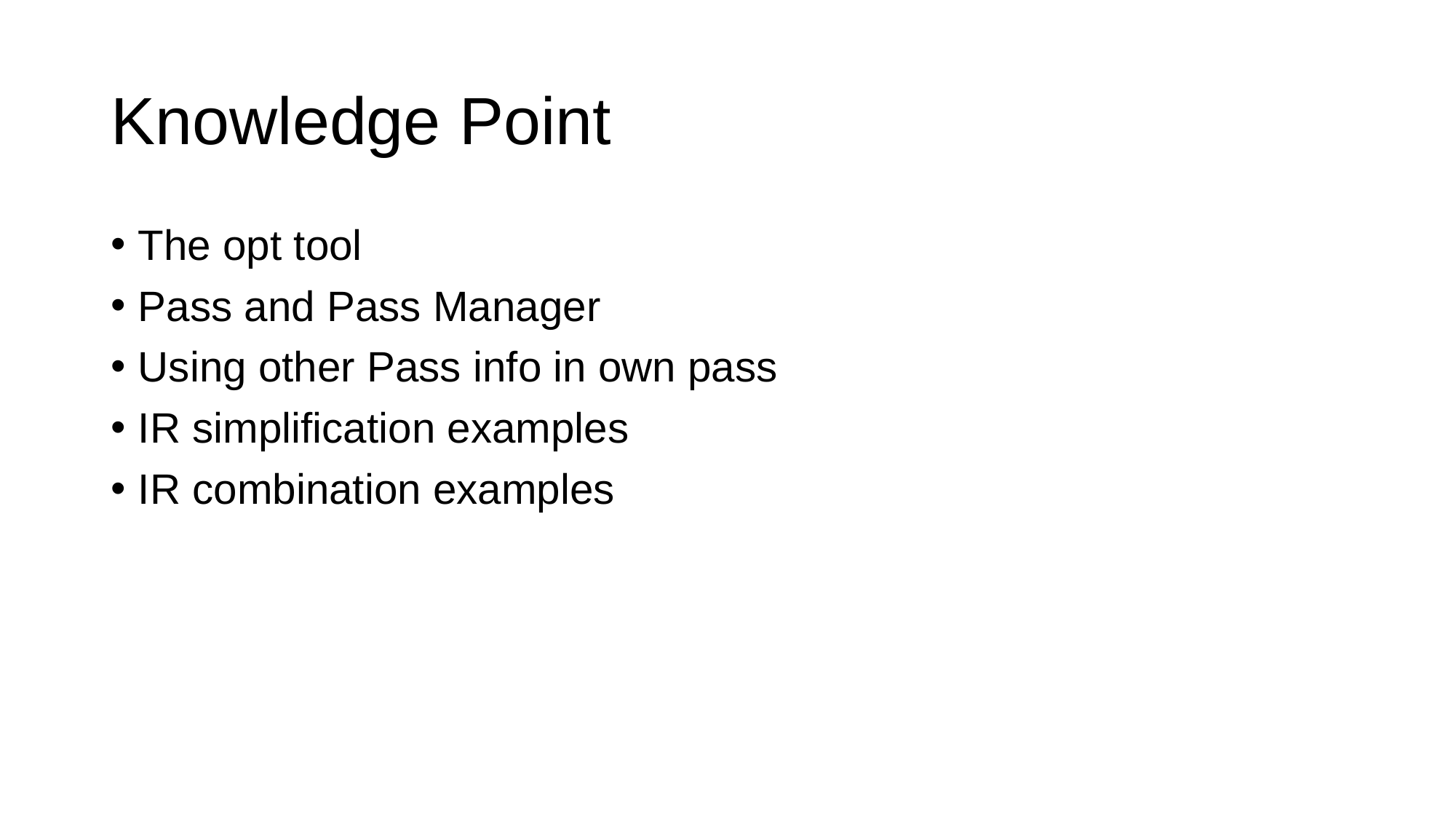

# Knowledge Point
The opt tool
Pass and Pass Manager
Using other Pass info in own pass
IR simplification examples
IR combination examples